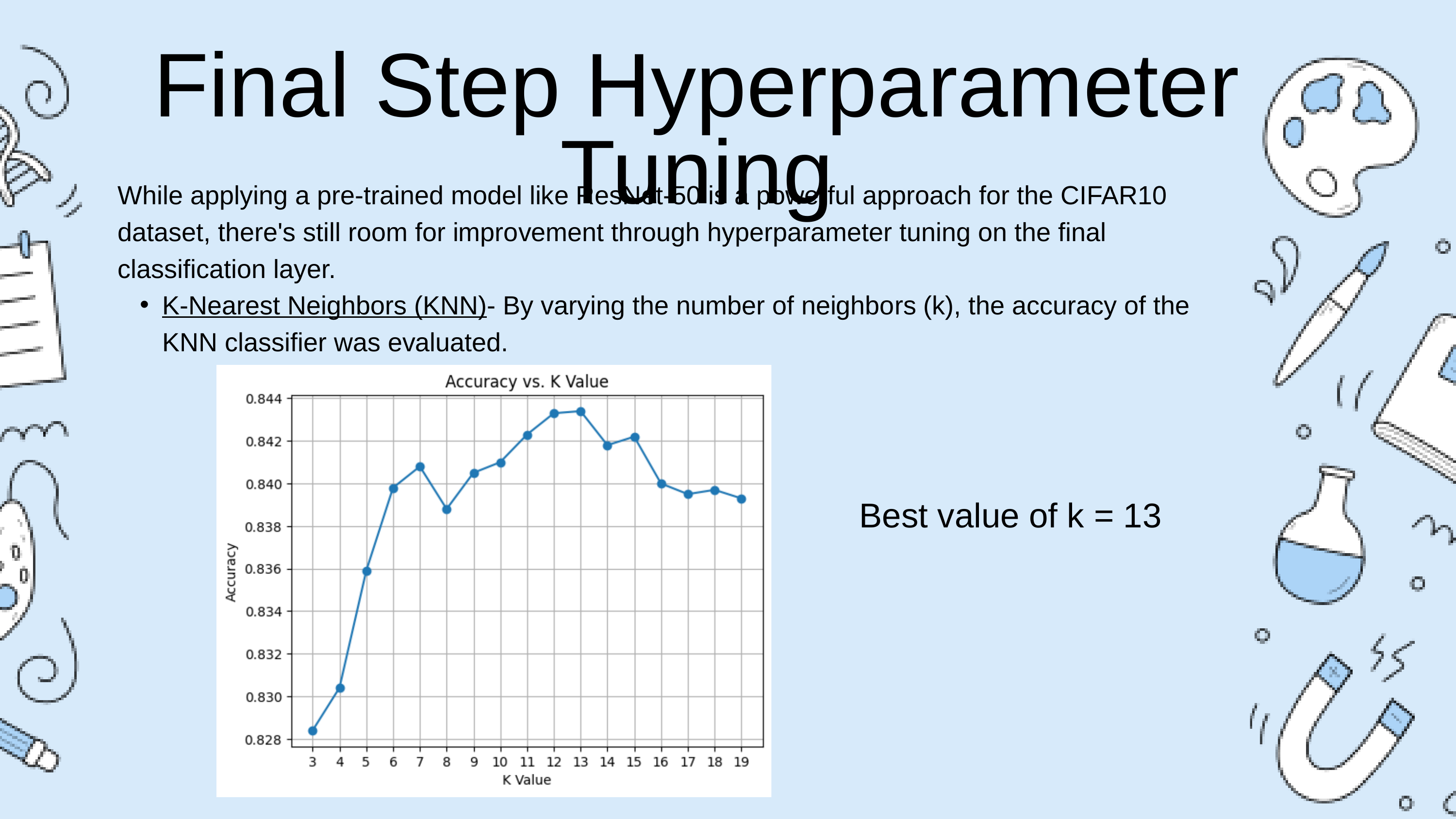

Final Step Hyperparameter Tuning
While applying a pre-trained model like ResNet-50 is a powerful approach for the CIFAR10 dataset, there's still room for improvement through hyperparameter tuning on the final classification layer.
K-Nearest Neighbors (KNN)- By varying the number of neighbors (k), the accuracy of the KNN classifier was evaluated.

Best value of k = 13